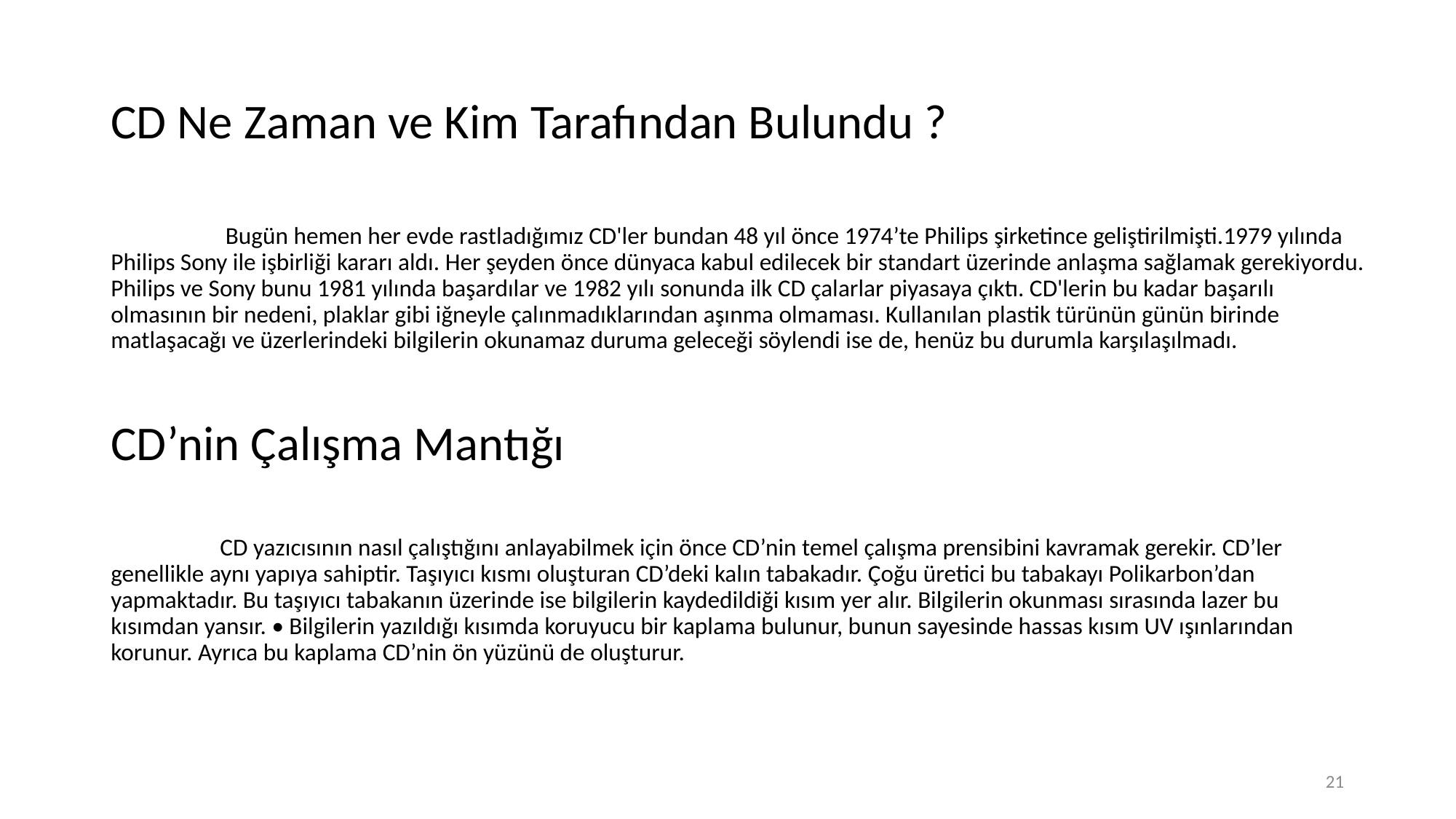

# CD Ne Zaman ve Kim Tarafından Bulundu ?
	 Bugün hemen her evde rastladığımız CD'ler bundan 48 yıl önce 1974’te Philips şirketince geliştirilmişti.1979 yılında Philips Sony ile işbirliği kararı aldı. Her şeyden önce dünyaca kabul edilecek bir standart üzerinde anlaşma sağlamak gerekiyordu. Philips ve Sony bunu 1981 yılında başardılar ve 1982 yılı sonunda ilk CD çalarlar piyasaya çıktı. CD'lerin bu kadar başarılı olmasının bir nedeni, plaklar gibi iğneyle çalınmadıklarından aşınma olmaması. Kullanılan plastik türünün günün birinde matlaşacağı ve üzerlerindeki bilgilerin okunamaz duruma geleceği söylendi ise de, henüz bu durumla karşılaşılmadı.
CD’nin Çalışma Mantığı
	CD yazıcısının nasıl çalıştığını anlayabilmek için önce CD’nin temel çalışma prensibini kavramak gerekir. CD’ler genellikle aynı yapıya sahiptir. Taşıyıcı kısmı oluşturan CD’deki kalın tabakadır. Çoğu üretici bu tabakayı Polikarbon’dan yapmaktadır. Bu taşıyıcı tabakanın üzerinde ise bilgilerin kaydedildiği kısım yer alır. Bilgilerin okunması sırasında lazer bu kısımdan yansır. • Bilgilerin yazıldığı kısımda koruyucu bir kaplama bulunur, bunun sayesinde hassas kısım UV ışınlarından korunur. Ayrıca bu kaplama CD’nin ön yüzünü de oluşturur.
21